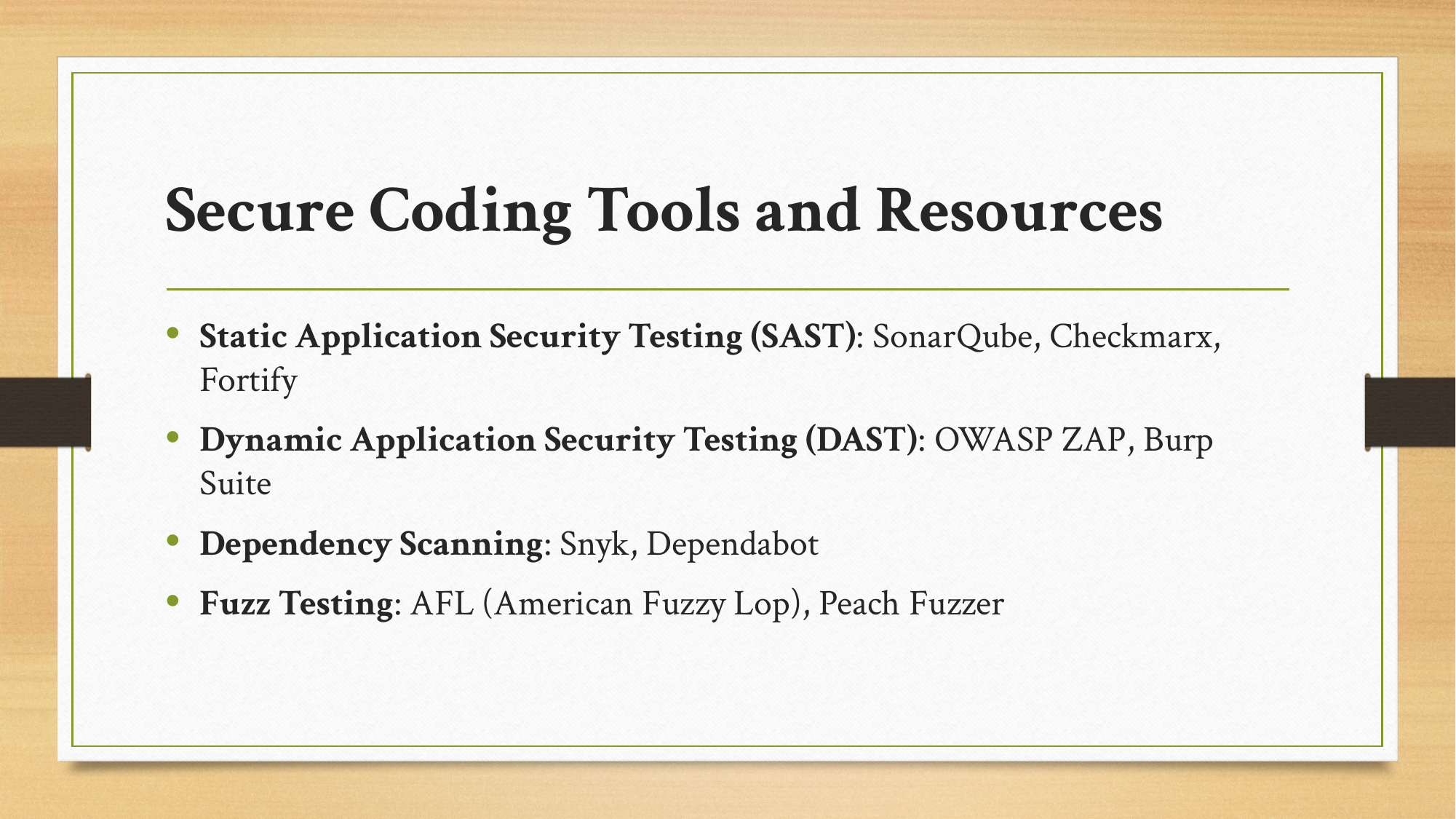

# Secure Coding Tools and Resources
Static Application Security Testing (SAST): SonarQube, Checkmarx, Fortify
Dynamic Application Security Testing (DAST): OWASP ZAP, Burp Suite
Dependency Scanning: Snyk, Dependabot
Fuzz Testing: AFL (American Fuzzy Lop), Peach Fuzzer